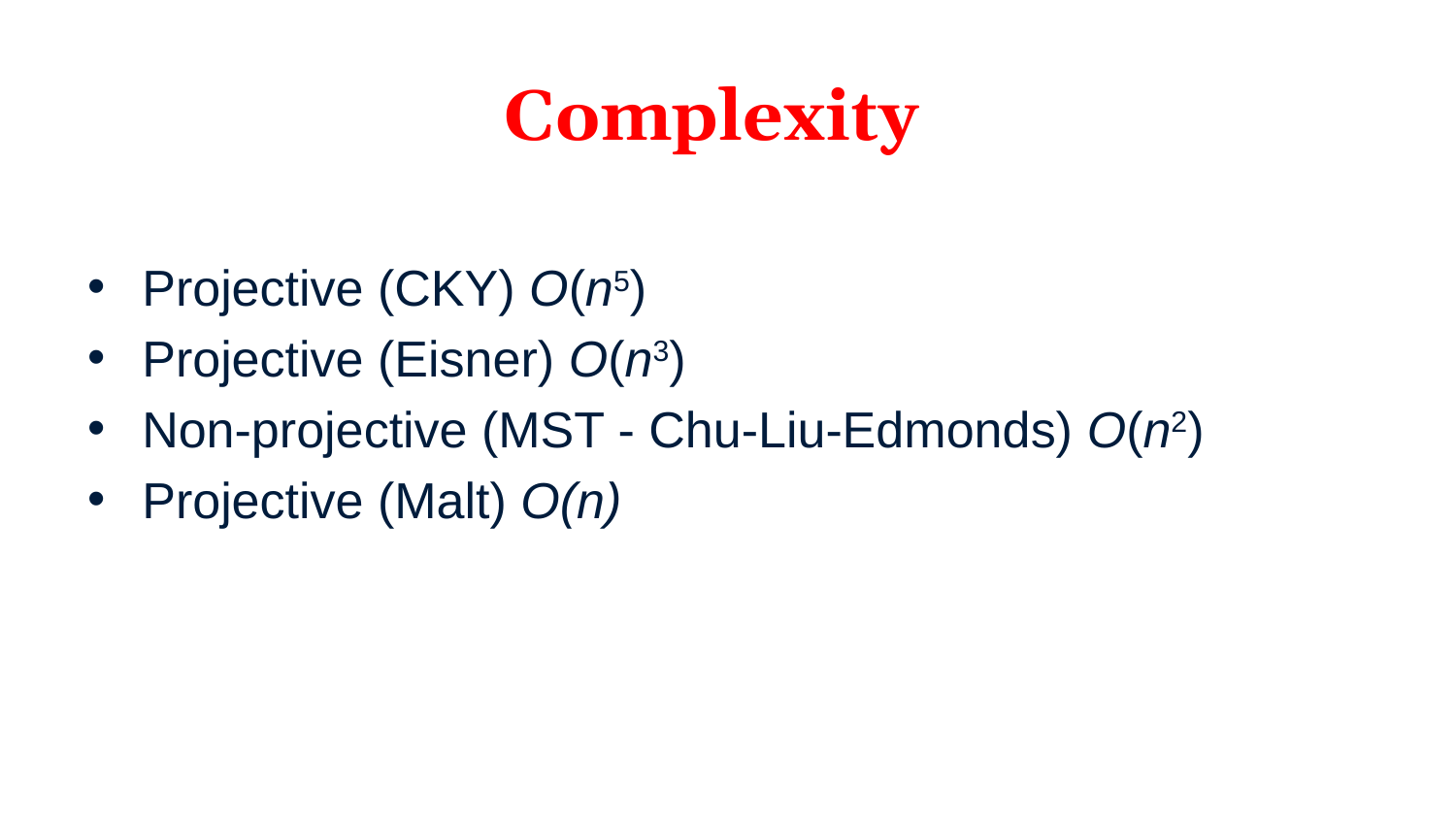

# Complexity
Projective (CKY) O(n5)
Projective (Eisner) O(n3)
Non-projective (MST - Chu-Liu-Edmonds) O(n2)
Projective (Malt) O(n)